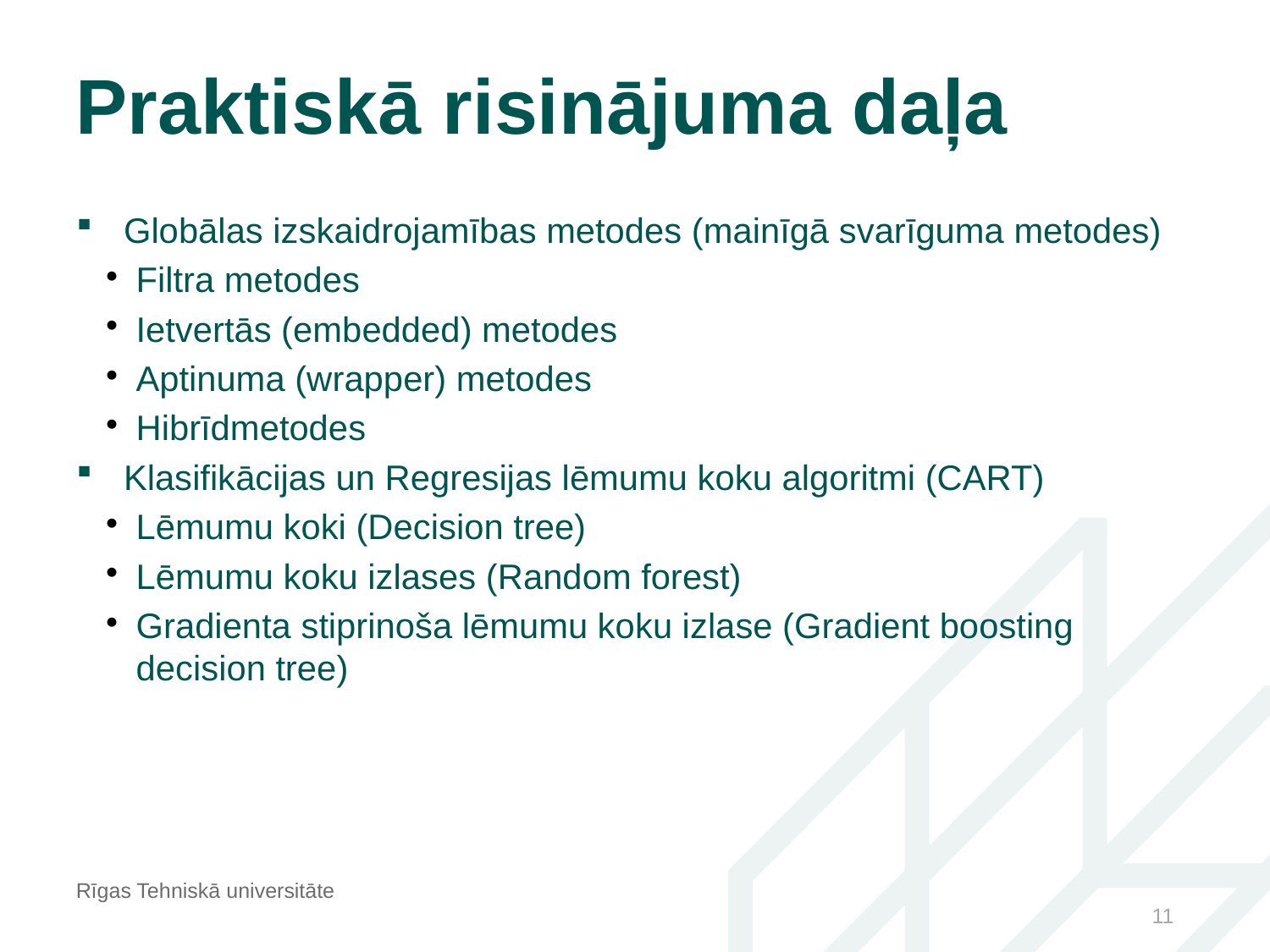

Praktiskā risinājuma daļa
Globālas izskaidrojamības metodes (mainīgā svarīguma metodes)
Filtra metodes
Ietvertās (embedded) metodes
Aptinuma (wrapper) metodes
Hibrīdmetodes
Klasifikācijas un Regresijas lēmumu koku algoritmi (CART)
Lēmumu koki (Decision tree)
Lēmumu koku izlases (Random forest)
Gradienta stiprinoša lēmumu koku izlase (Gradient boosting decision tree)
Rīgas Tehniskā universitāte